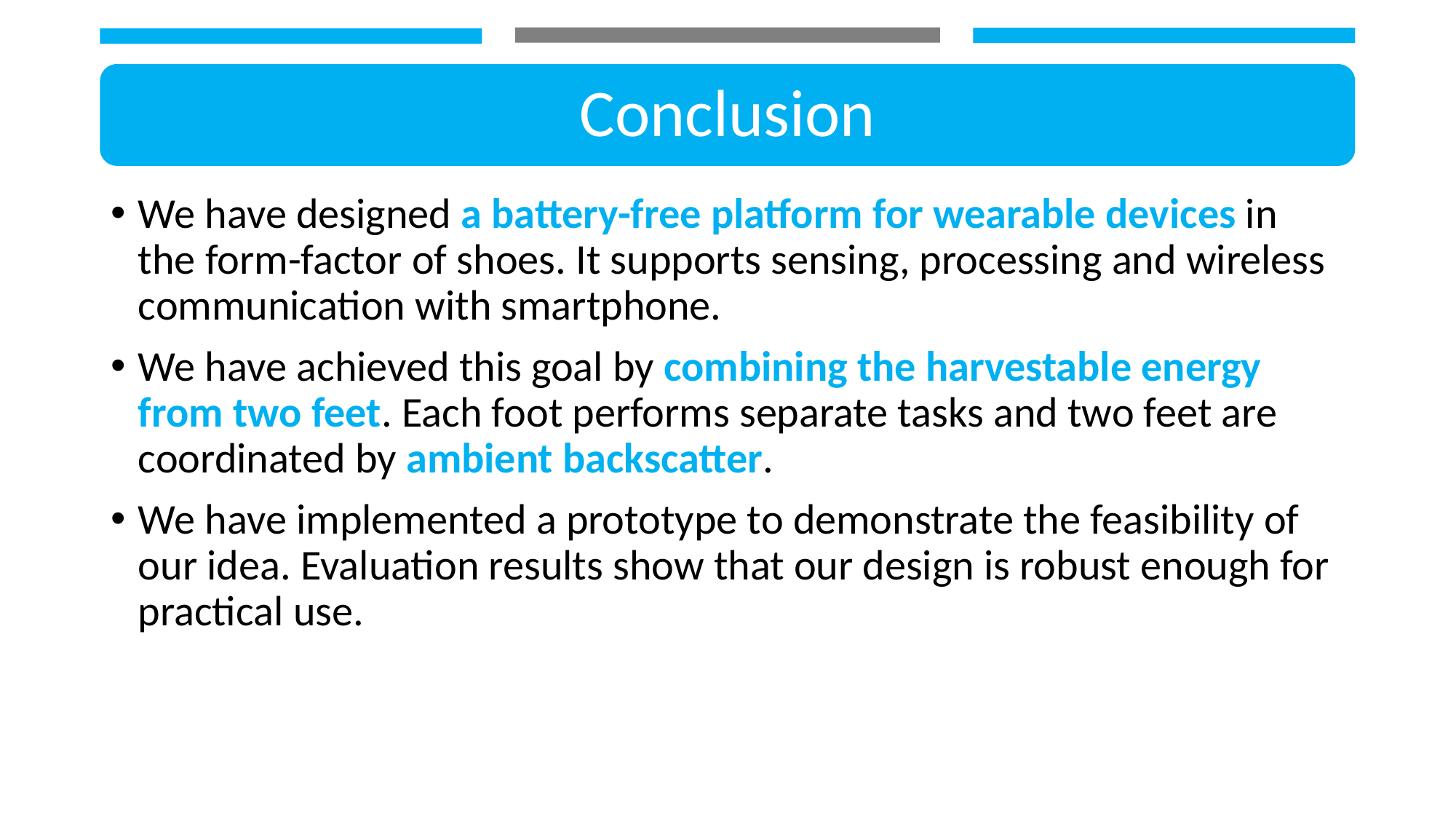

# Conclusion
We have designed a battery-free platform for wearable devices in the form-factor of shoes. It supports sensing, processing and wireless communication with smartphone.
We have achieved this goal by combining the harvestable energy from two feet. Each foot performs separate tasks and two feet are coordinated by ambient backscatter.
We have implemented a prototype to demonstrate the feasibility of our idea. Evaluation results show that our design is robust enough for practical use.